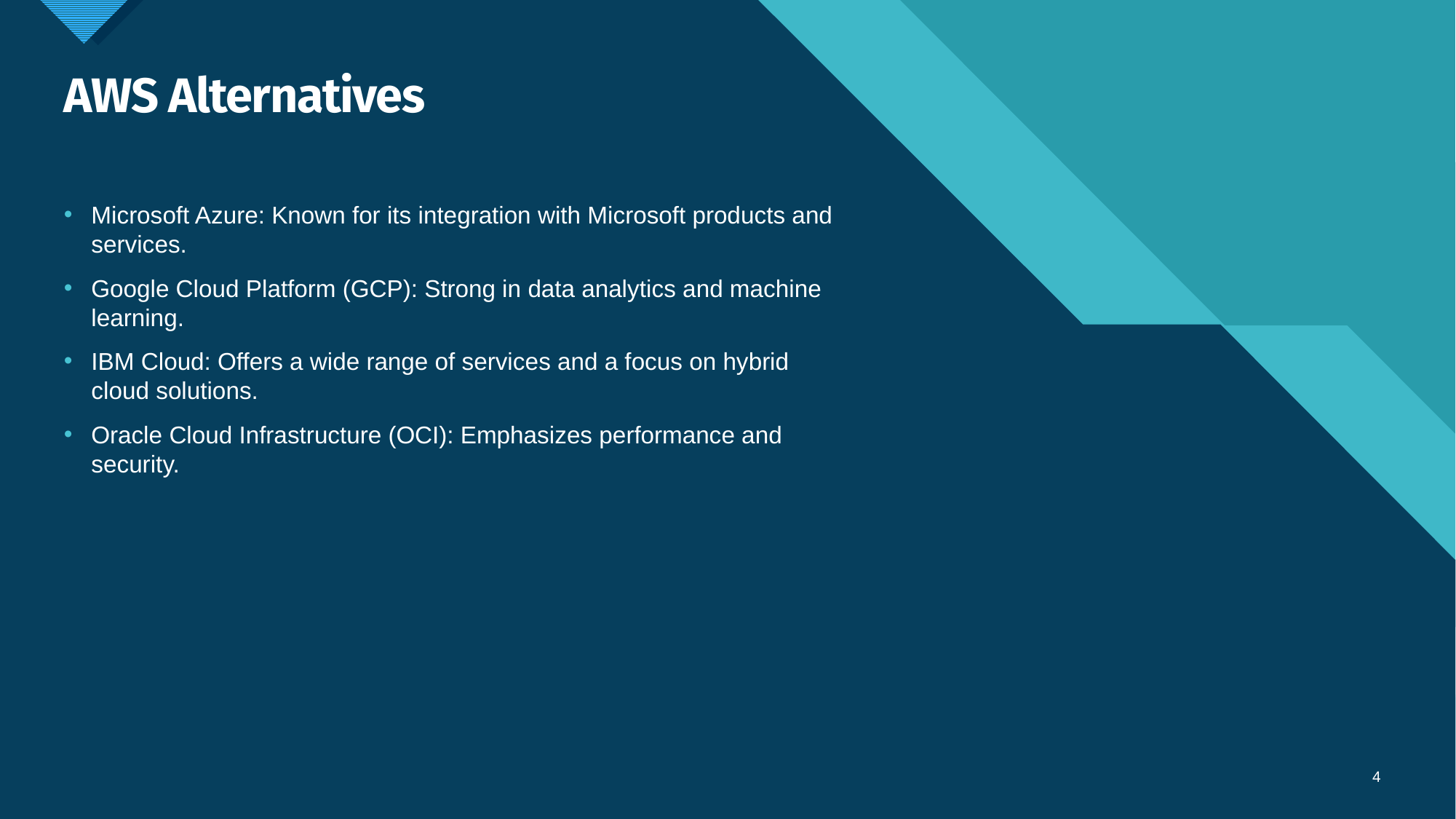

# AWS Alternatives
Microsoft Azure: Known for its integration with Microsoft products and services.
Google Cloud Platform (GCP): Strong in data analytics and machine learning.
IBM Cloud: Offers a wide range of services and a focus on hybrid cloud solutions.
Oracle Cloud Infrastructure (OCI): Emphasizes performance and security.
4